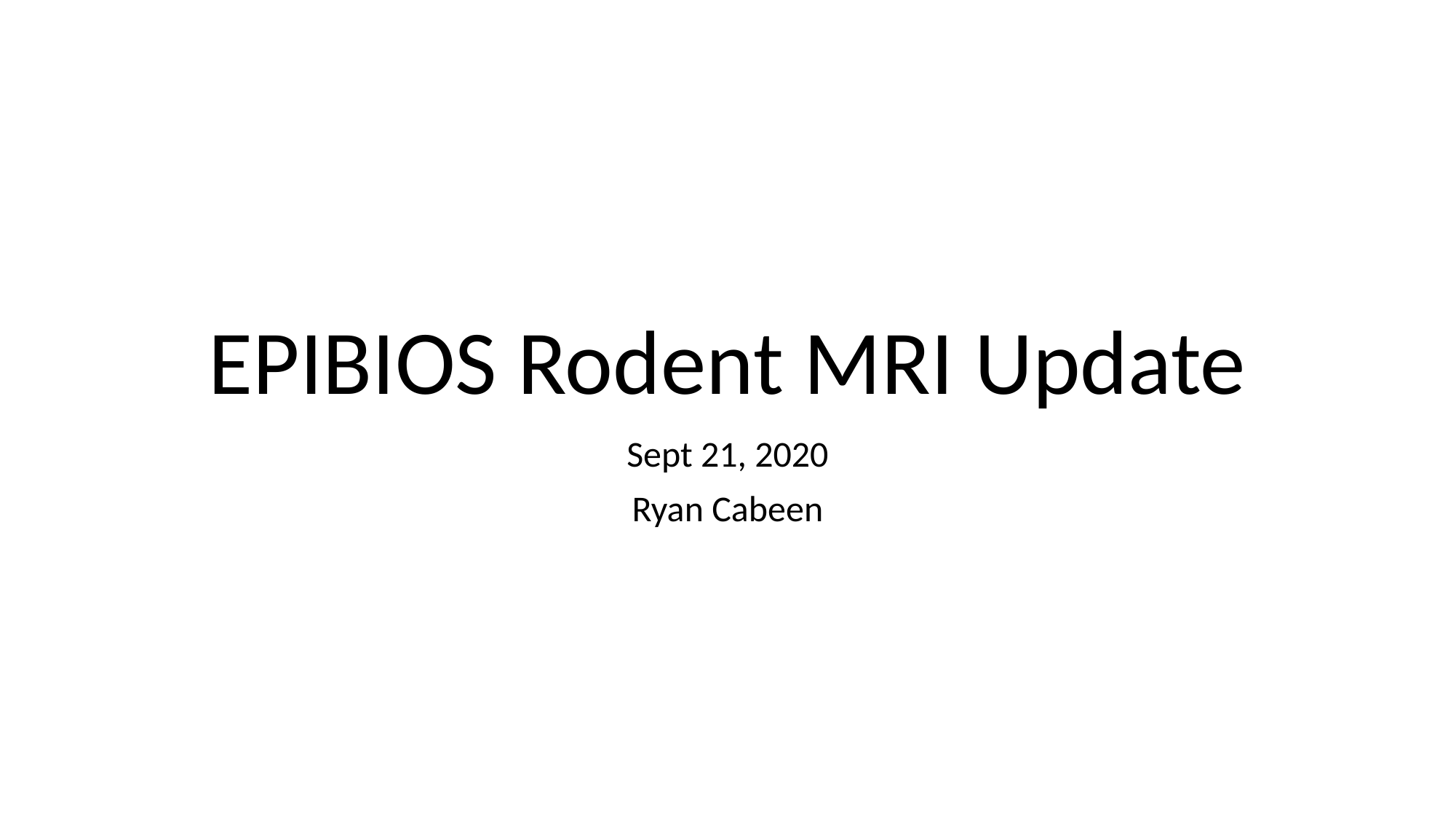

# EPIBIOS Rodent MRI Update
Sept 21, 2020
Ryan Cabeen